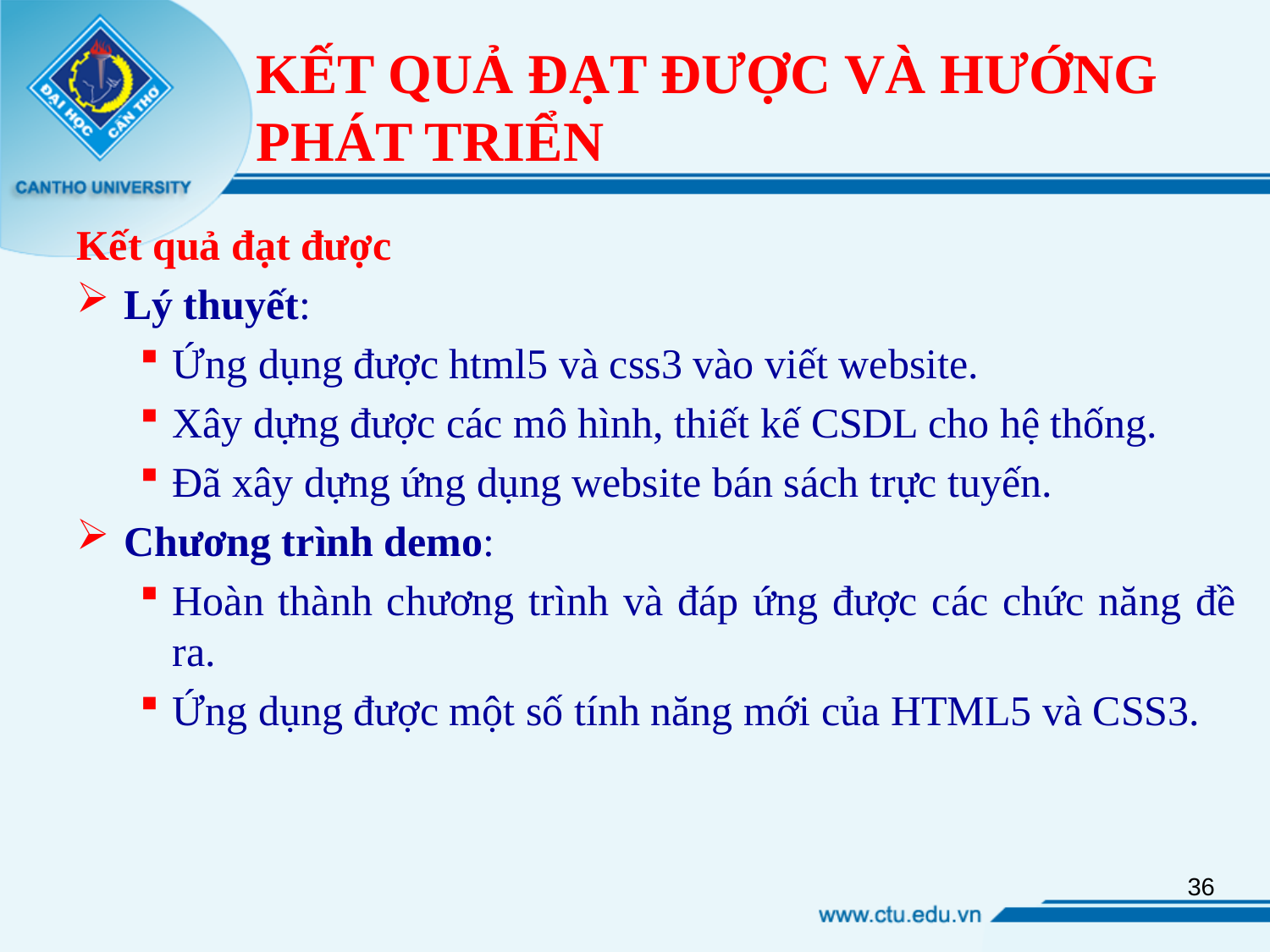

# KẾT QUẢ ĐẠT ĐƯỢC VÀ HƯỚNG PHÁT TRIỂN
Kết quả đạt được
Lý thuyết:
Ứng dụng được html5 và css3 vào viết website.
Xây dựng được các mô hình, thiết kế CSDL cho hệ thống.
Đã xây dựng ứng dụng website bán sách trực tuyến.
Chương trình demo:
Hoàn thành chương trình và đáp ứng được các chức năng đề ra.
Ứng dụng được một số tính năng mới của HTML5 và CSS3.
36